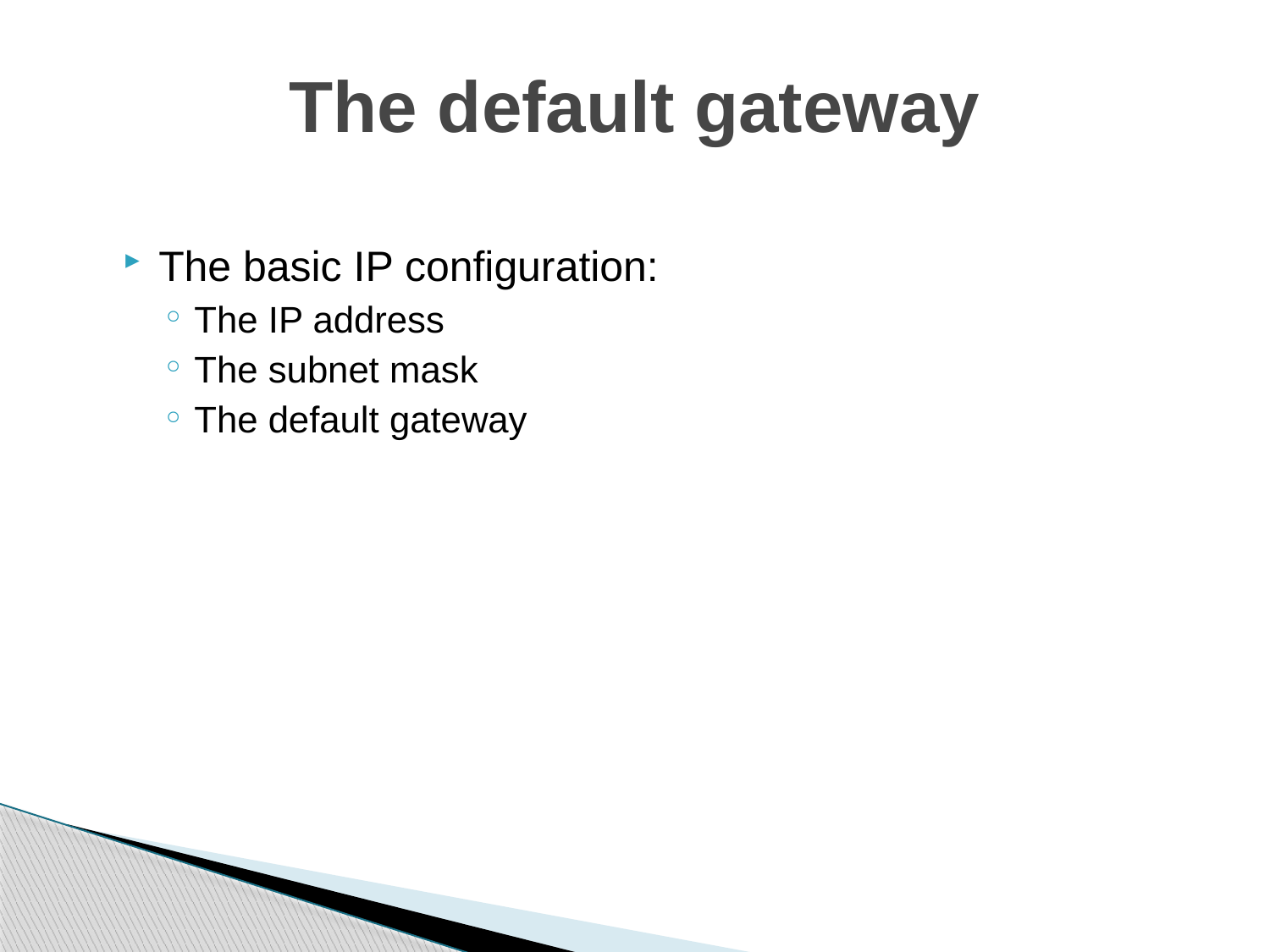

# The default gateway
The basic IP configuration:
The IP address
The subnet mask
The default gateway